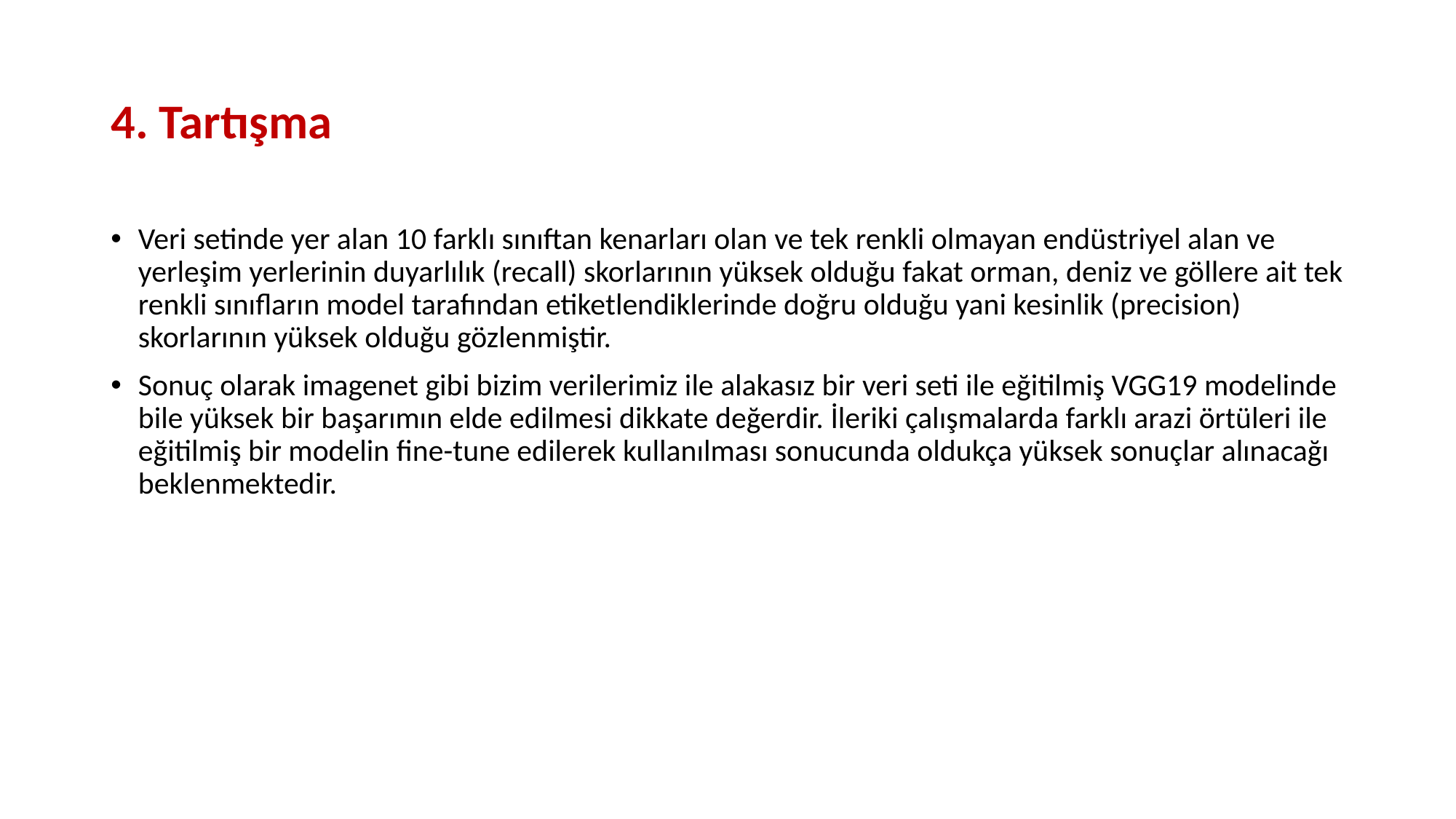

# 4. Tartışma
Veri setinde yer alan 10 farklı sınıftan kenarları olan ve tek renkli olmayan endüstriyel alan ve yerleşim yerlerinin duyarlılık (recall) skorlarının yüksek olduğu fakat orman, deniz ve göllere ait tek renkli sınıfların model tarafından etiketlendiklerinde doğru olduğu yani kesinlik (precision) skorlarının yüksek olduğu gözlenmiştir.
Sonuç olarak imagenet gibi bizim verilerimiz ile alakasız bir veri seti ile eğitilmiş VGG19 modelinde bile yüksek bir başarımın elde edilmesi dikkate değerdir. İleriki çalışmalarda farklı arazi örtüleri ile eğitilmiş bir modelin fine-tune edilerek kullanılması sonucunda oldukça yüksek sonuçlar alınacağı beklenmektedir.